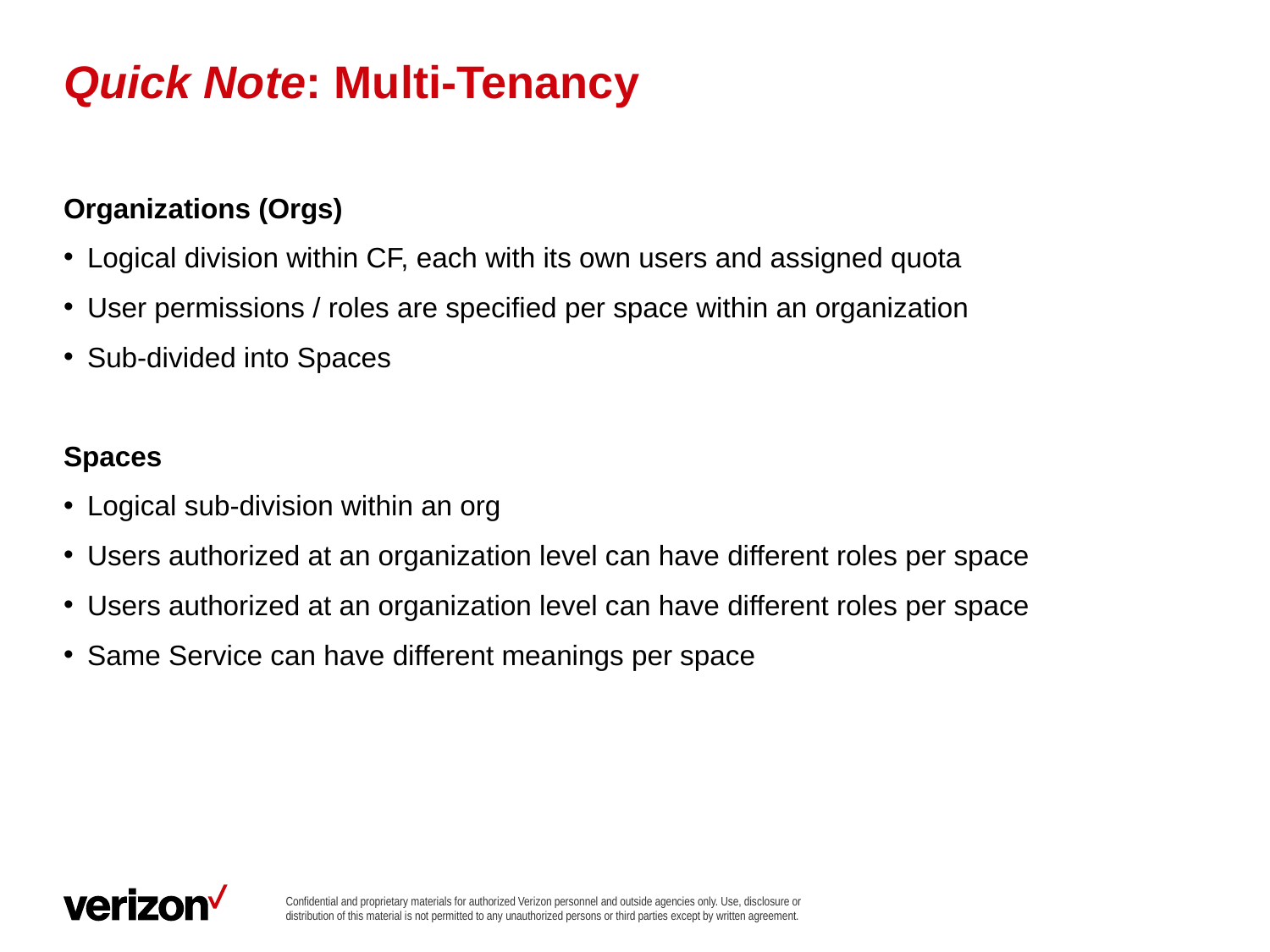

# Quick Note: Multi-Tenancy
Organizations (Orgs)
Logical division within CF, each with its own users and assigned quota
User permissions / roles are specified per space within an organization
Sub-divided into Spaces

Spaces
Logical sub-division within an org
Users authorized at an organization level can have different roles per space
Users authorized at an organization level can have different roles per space
Same Service can have different meanings per space